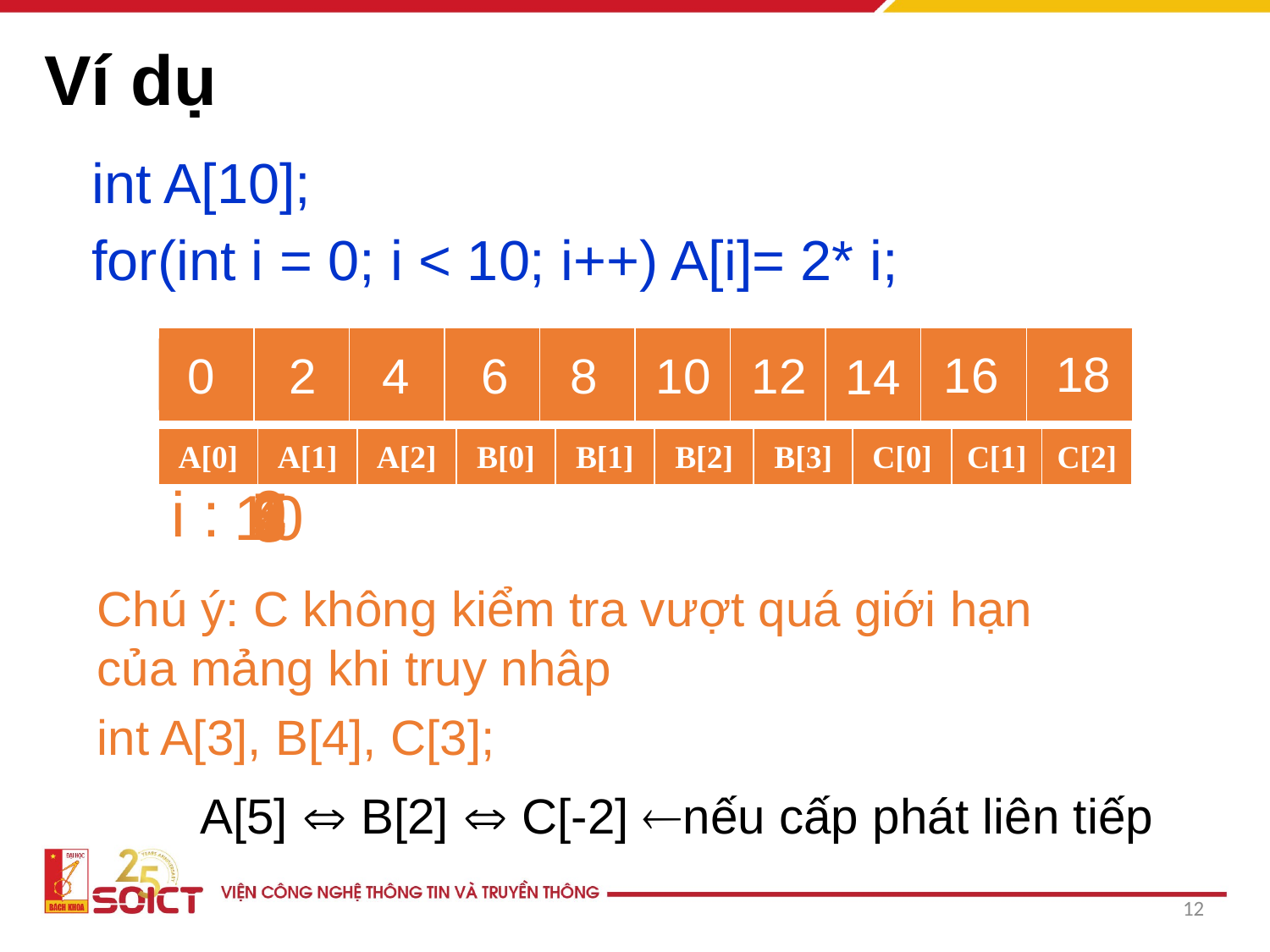

# Ví dụ
	int A[10];
	for(int i = 0; i < 10; i++) A[i]= 2* i;
| ? | ? | ? | ? | ? | ? | ? | ? | ? | ? |
| --- | --- | --- | --- | --- | --- | --- | --- | --- | --- |
18
16
10
0
2
4
6
8
12
14
| A[0] | A[1] | A[2] | B[0] | B[1] | B[2] | B[3] | C[0] | C[1] | C[2] |
| --- | --- | --- | --- | --- | --- | --- | --- | --- | --- |
0
i :
7
1
4
2
6
5
3
10
8
9
Chú ý: C không kiểm tra vượt quá giới hạn của mảng khi truy nhâp
int A[3], B[4], C[3];
A[5] ⇔ B[2] ⇔ C[-2] ←nếu cấp phát liên tiếp
12